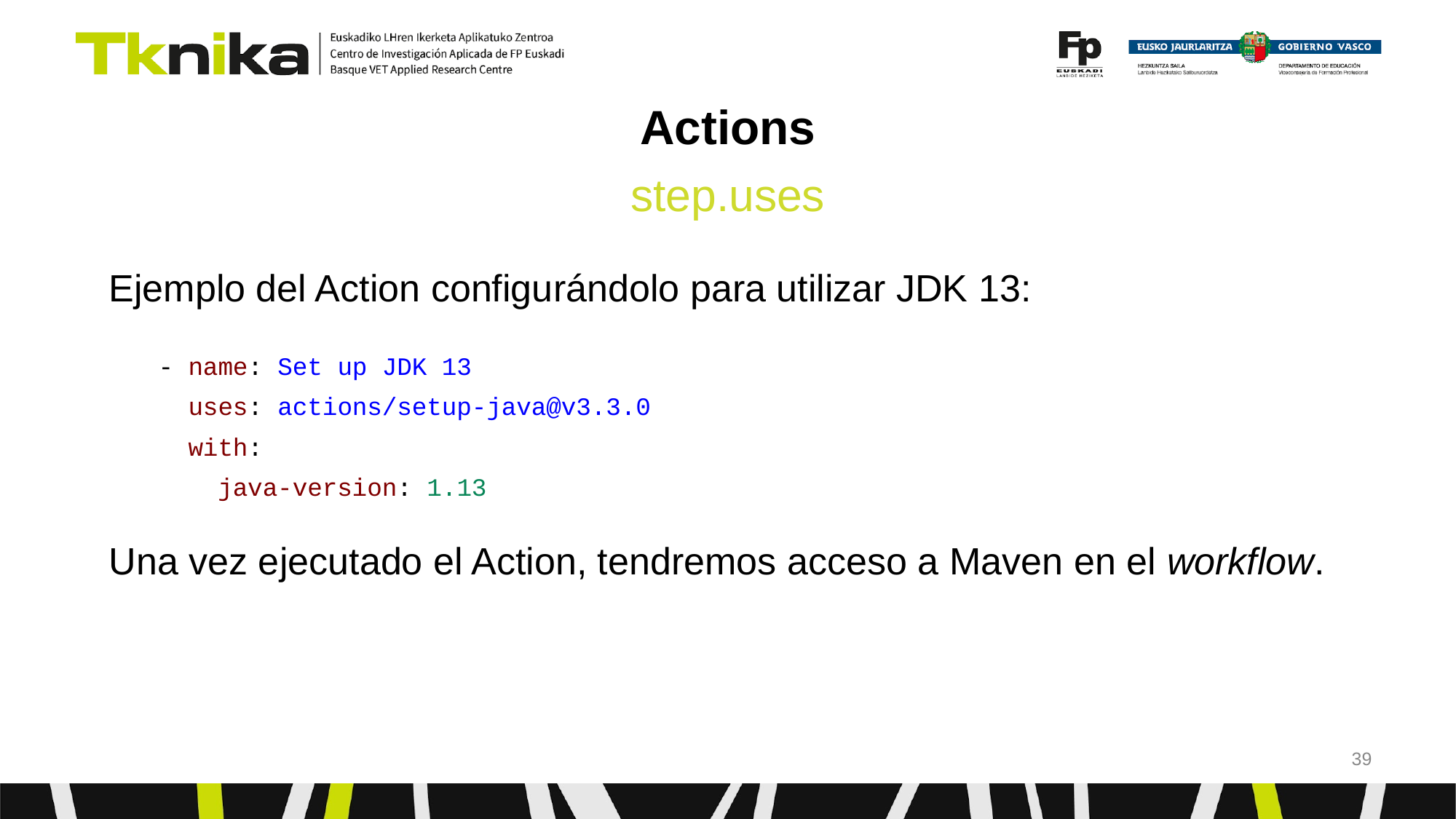

# Actions
step.uses
Ejemplo del Action configurándolo para utilizar JDK 13:

Una vez ejecutado el Action, tendremos acceso a Maven en el workflow.

     - name: Set up JDK 13
       uses: actions/setup-java@v3.3.0
       with:
         java-version: 1.13
39